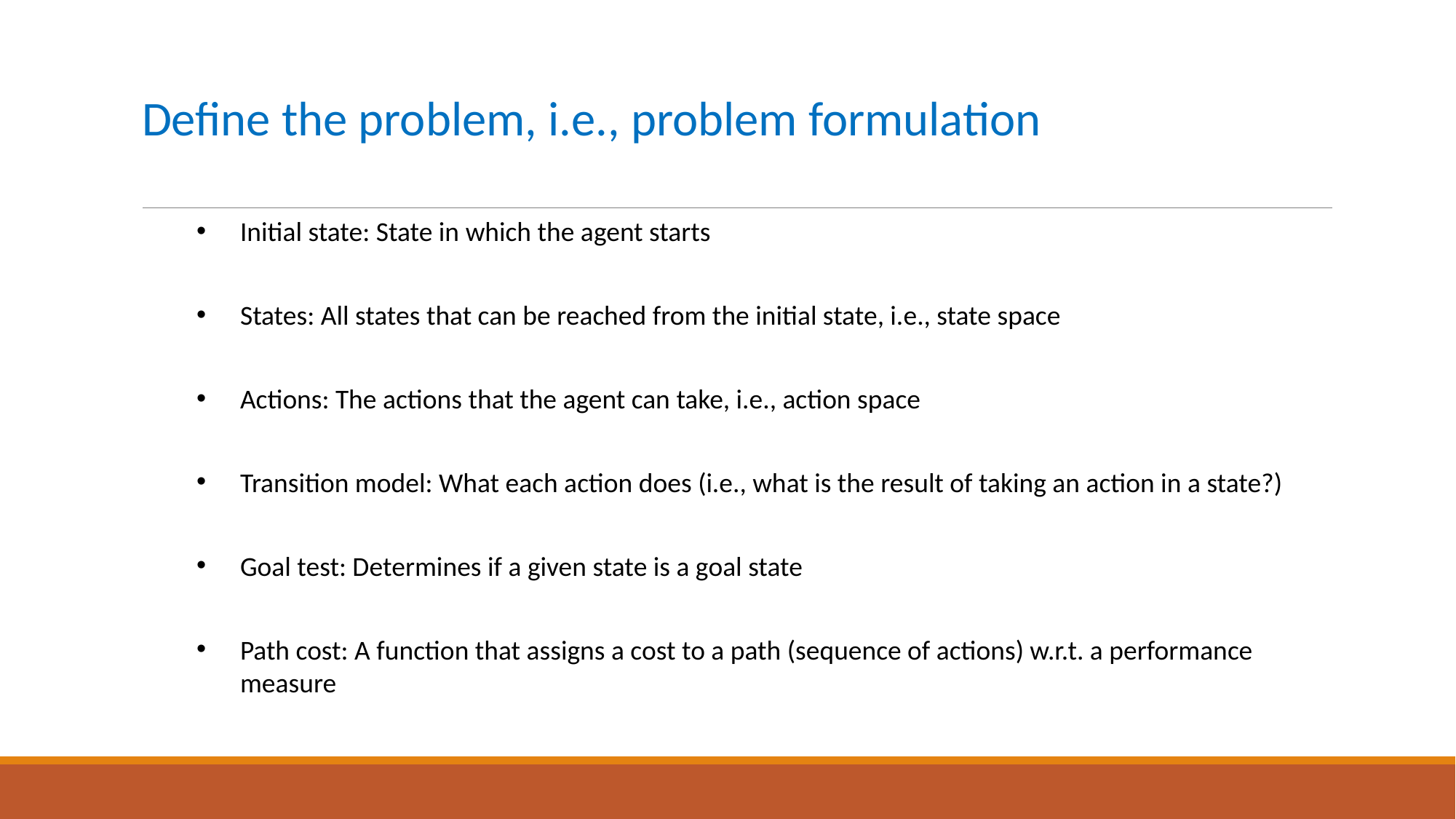

# Define the problem, i.e., problem formulation
Initial state: State in which the agent starts

States: All states that can be reached from the initial state, i.e., state space

Actions: The actions that the agent can take, i.e., action space

Transition model: What each action does (i.e., what is the result of taking an action in a state?)

Goal test: Determines if a given state is a goal state

Path cost: A function that assigns a cost to a path (sequence of actions) w.r.t. a performance measure